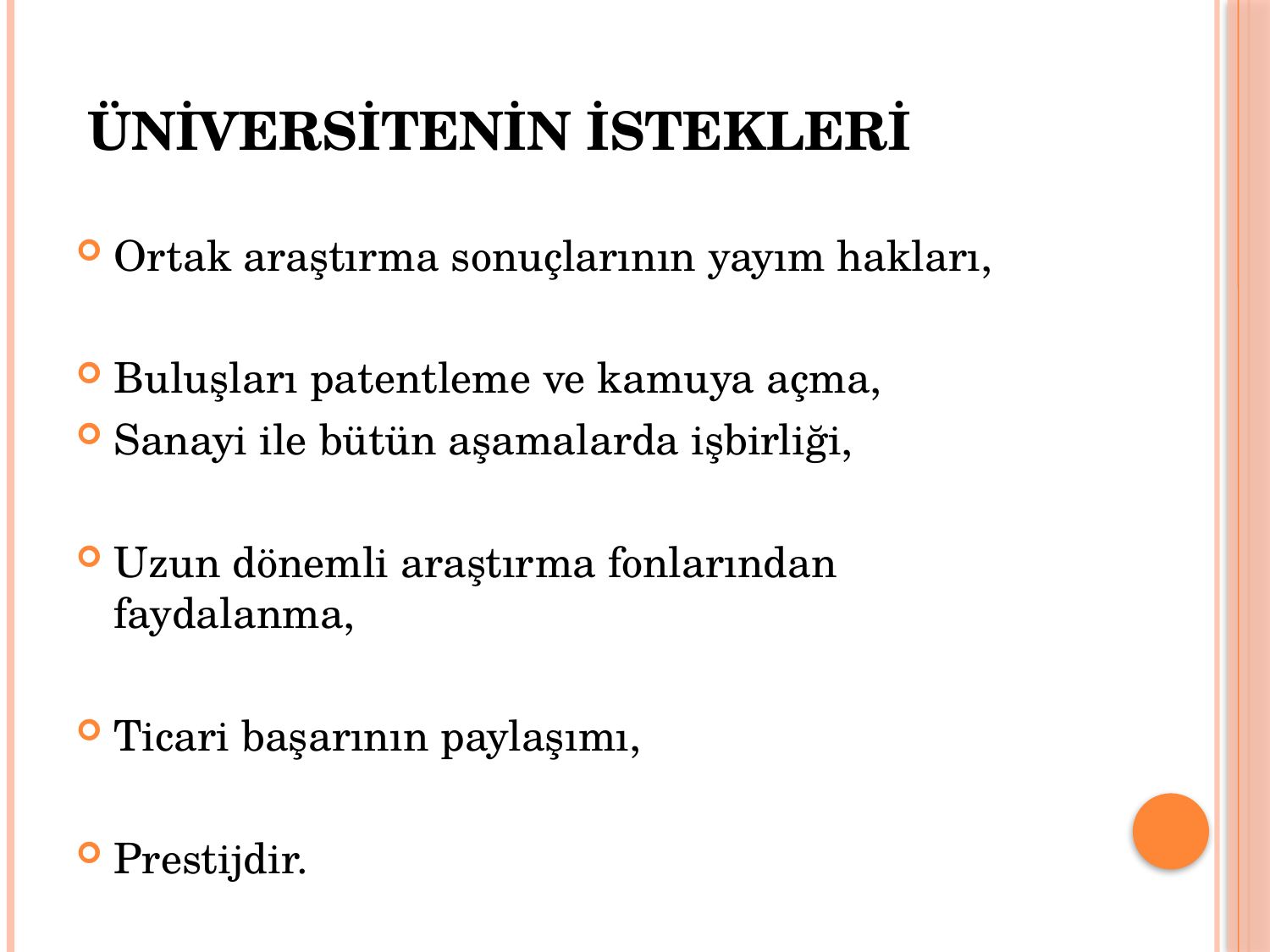

# ÜNİVERSİTENİN İSTEKLERİ
Ortak araştırma sonuçlarının yayım hakları,

Buluşları patentleme ve kamuya açma,
Sanayi ile bütün aşamalarda işbirliği,

Uzun dönemli araştırma fonlarından faydalanma,

Ticari başarının paylaşımı,

Prestijdir.